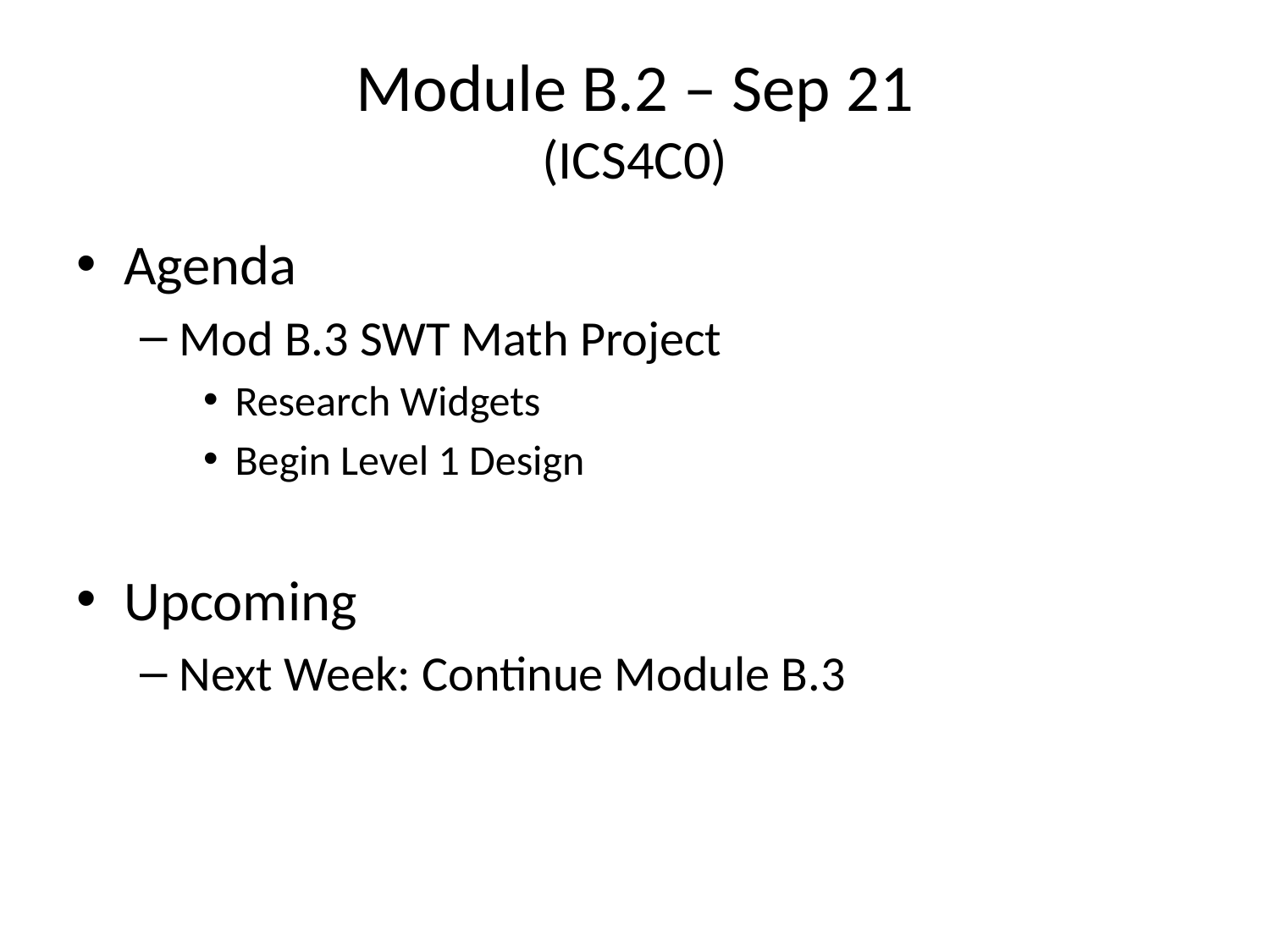

# Module B.2 – Sep 21 (ICS4C0)
Agenda
Mod B.3 SWT Math Project
Research Widgets
Begin Level 1 Design

Upcoming
Next Week: Continue Module B.3